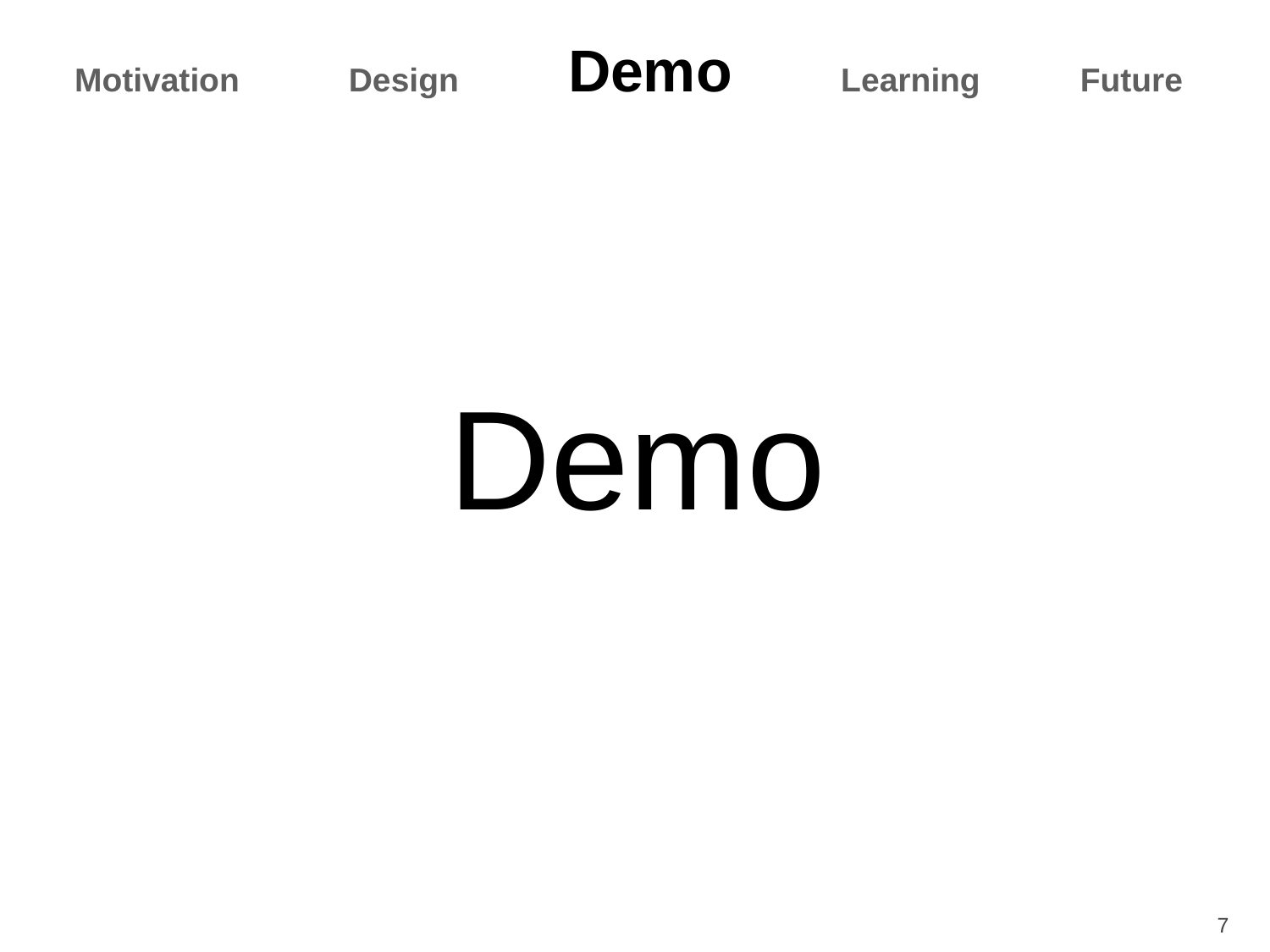

Motivation            Design            Demo            Learning           Future
Demo

7